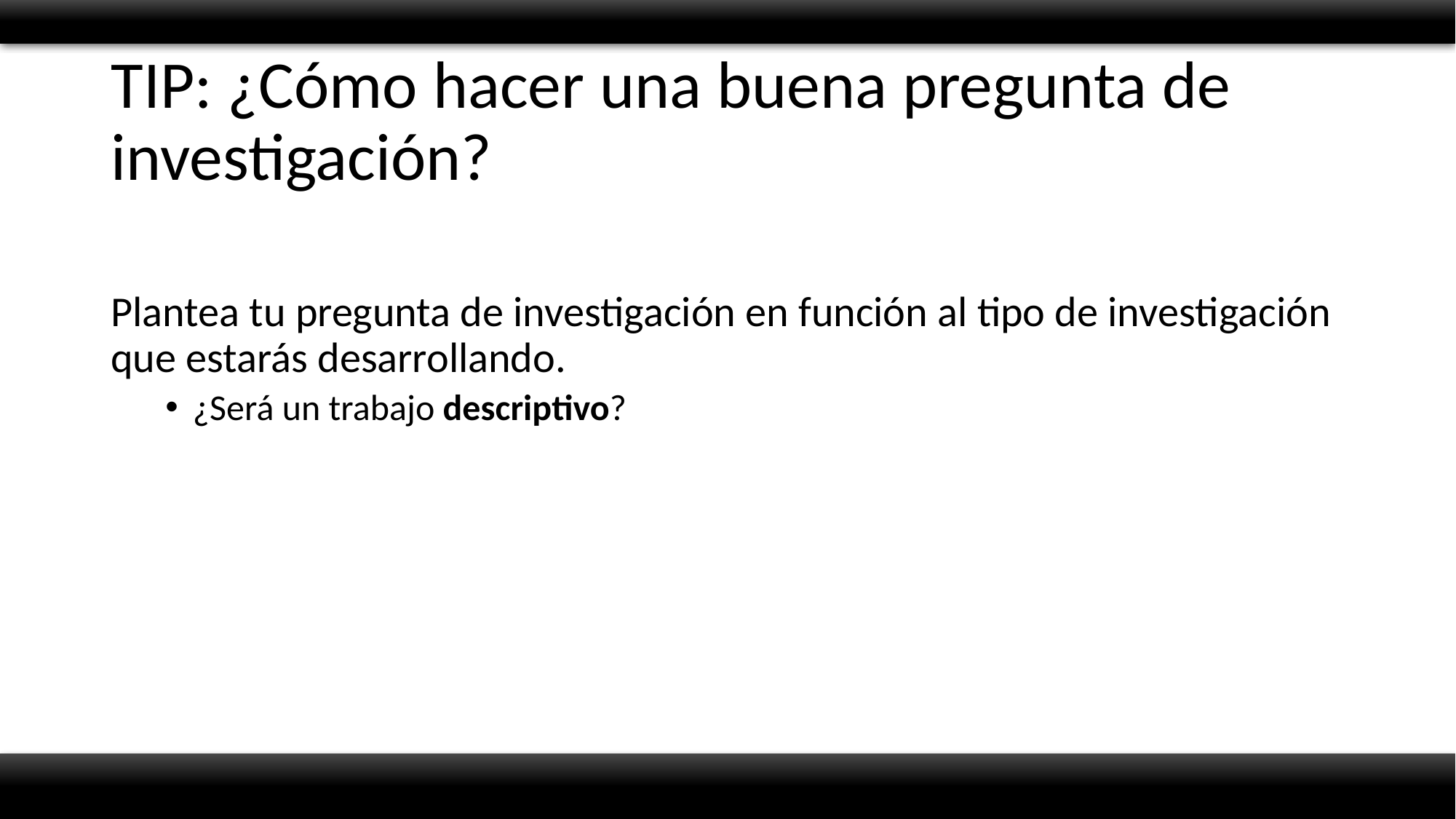

# TIP: ¿Cómo hacer una buena pregunta de investigación?

Plantea tu pregunta de investigación en función al tipo de investigación que estarás desarrollando.
¿Será un trabajo descriptivo?